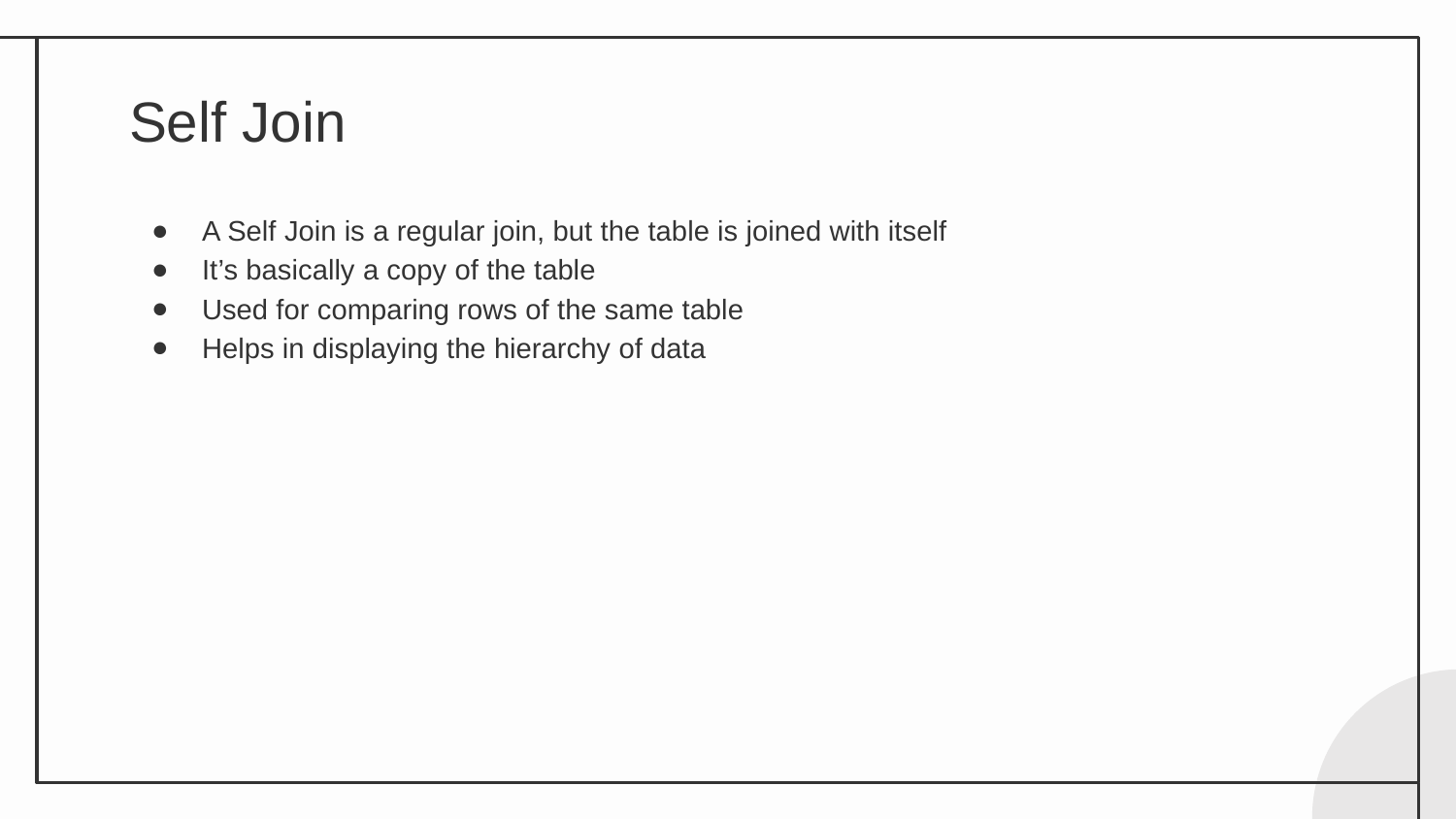

# Self Join
A Self Join is a regular join, but the table is joined with itself
It’s basically a copy of the table
Used for comparing rows of the same table
Helps in displaying the hierarchy of data